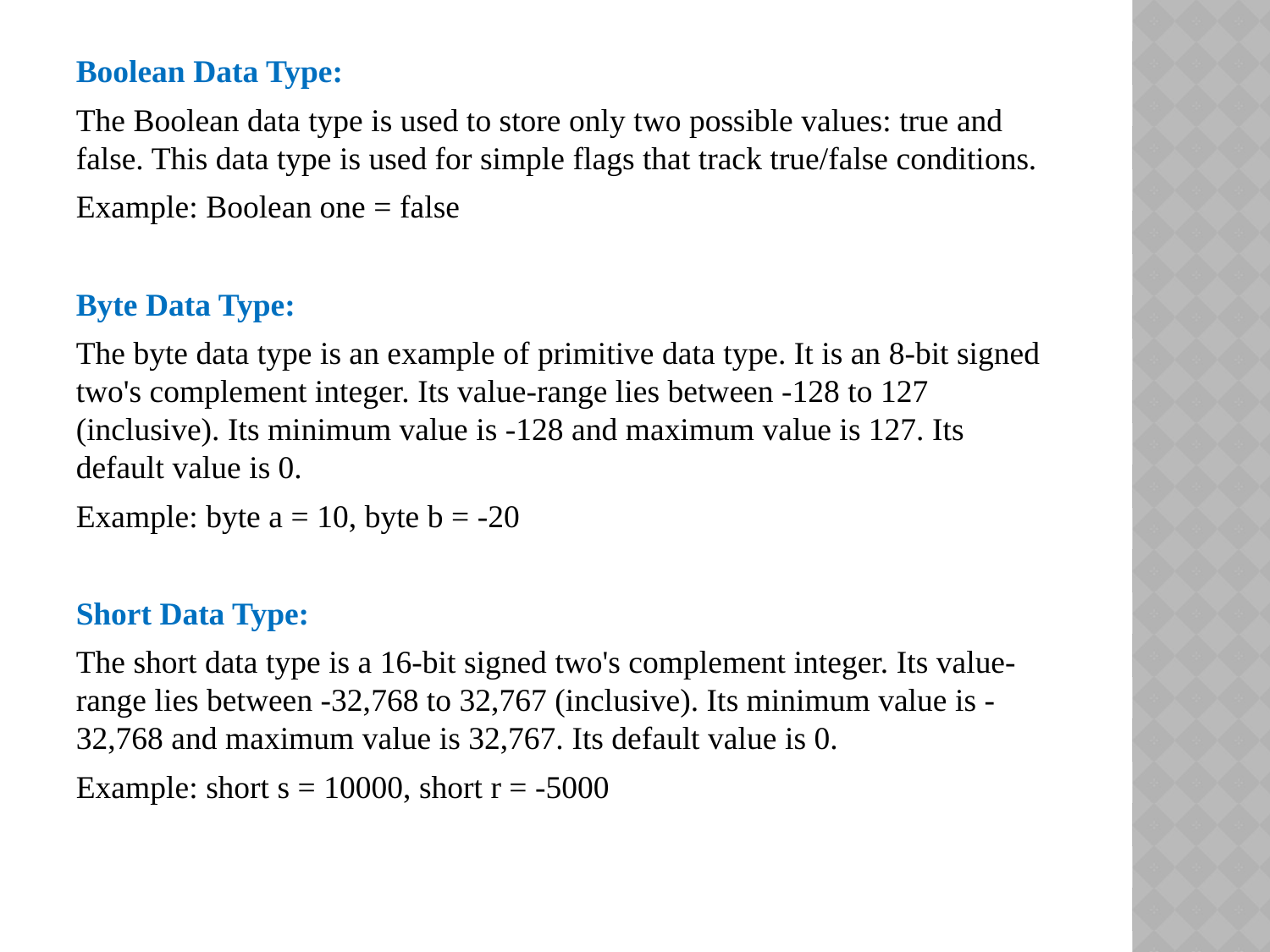

Boolean Data Type:
The Boolean data type is used to store only two possible values: true and false. This data type is used for simple flags that track true/false conditions.
Example: Boolean one = false

Byte Data Type:
The byte data type is an example of primitive data type. It is an 8-bit signed two's complement integer. Its value-range lies between -128 to 127 (inclusive). Its minimum value is -128 and maximum value is 127. Its default value is 0.
Example: byte a = 10, byte b = -20

Short Data Type:
The short data type is a 16-bit signed two's complement integer. Its value-range lies between -32,768 to 32,767 (inclusive). Its minimum value is -32,768 and maximum value is 32,767. Its default value is 0.
Example: short s = 10000, short r = -5000